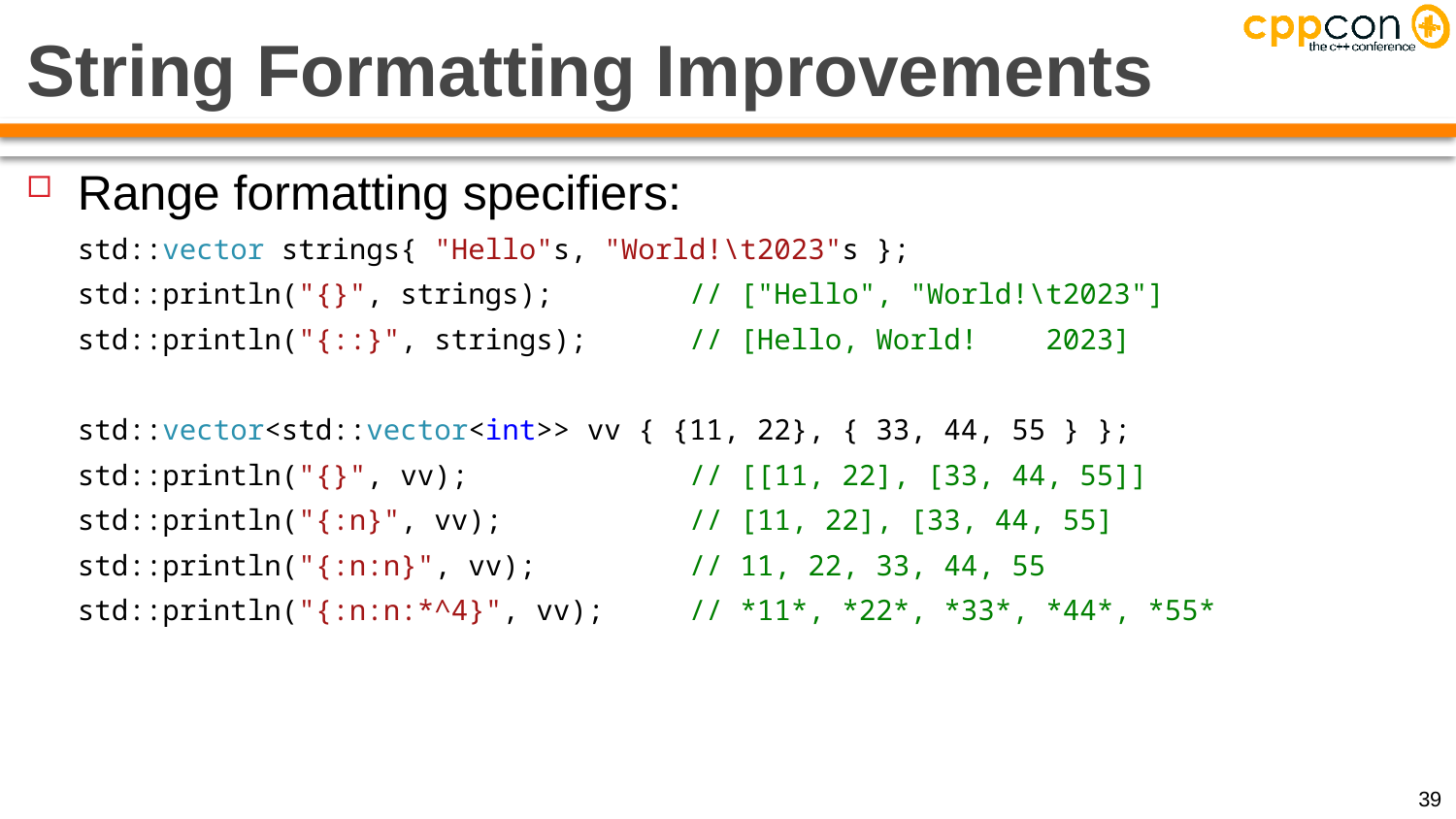

# String Formatting Improvements
Range formatting specifiers:
std::vector strings{ "Hello"s, "World!\t2023"s };
std::println("{}", strings);        // ["Hello", "World!\t2023"]
std::println("{::}", strings);      // [Hello, World!    2023]

std::vector<std::vector<int>> vv { {11, 22}, { 33, 44, 55 } };
std::println("{}", vv);             // [[11, 22], [33, 44, 55]]
std::println("{:n}", vv);           // [11, 22], [33, 44, 55]
std::println("{:n:n}", vv);         // 11, 22, 33, 44, 55
std::println("{:n:n:*^4}", vv);     // *11*, *22*, *33*, *44*, *55*